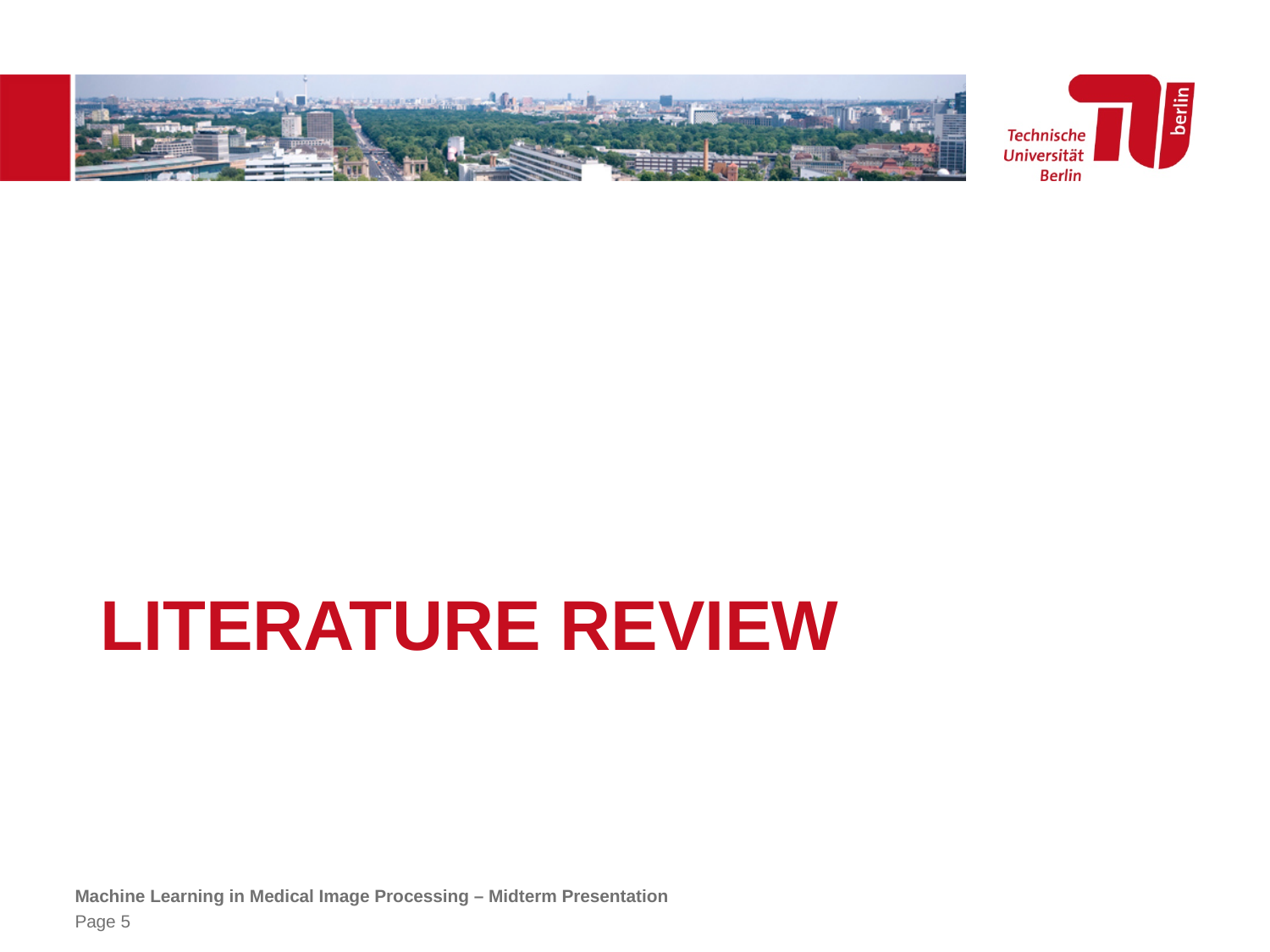

# Literature review

Machine Learning in Medical Image Processing – Midterm Presentation
Page 5